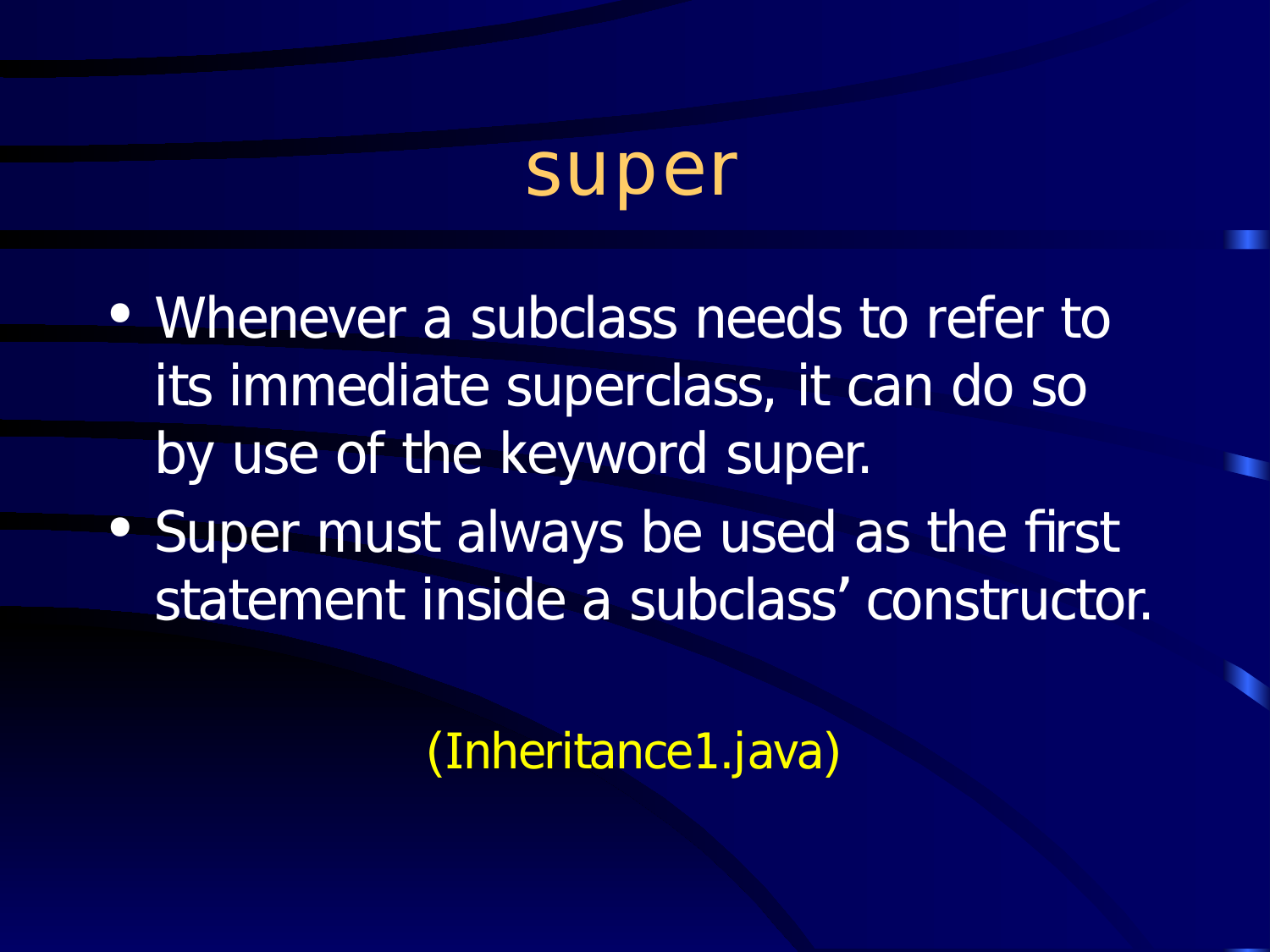

# super
Whenever a subclass needs to refer to its immediate superclass, it can do so by use of the keyword super.
Super must always be used as the first statement inside a subclass’ constructor.

(Inheritance1.java)